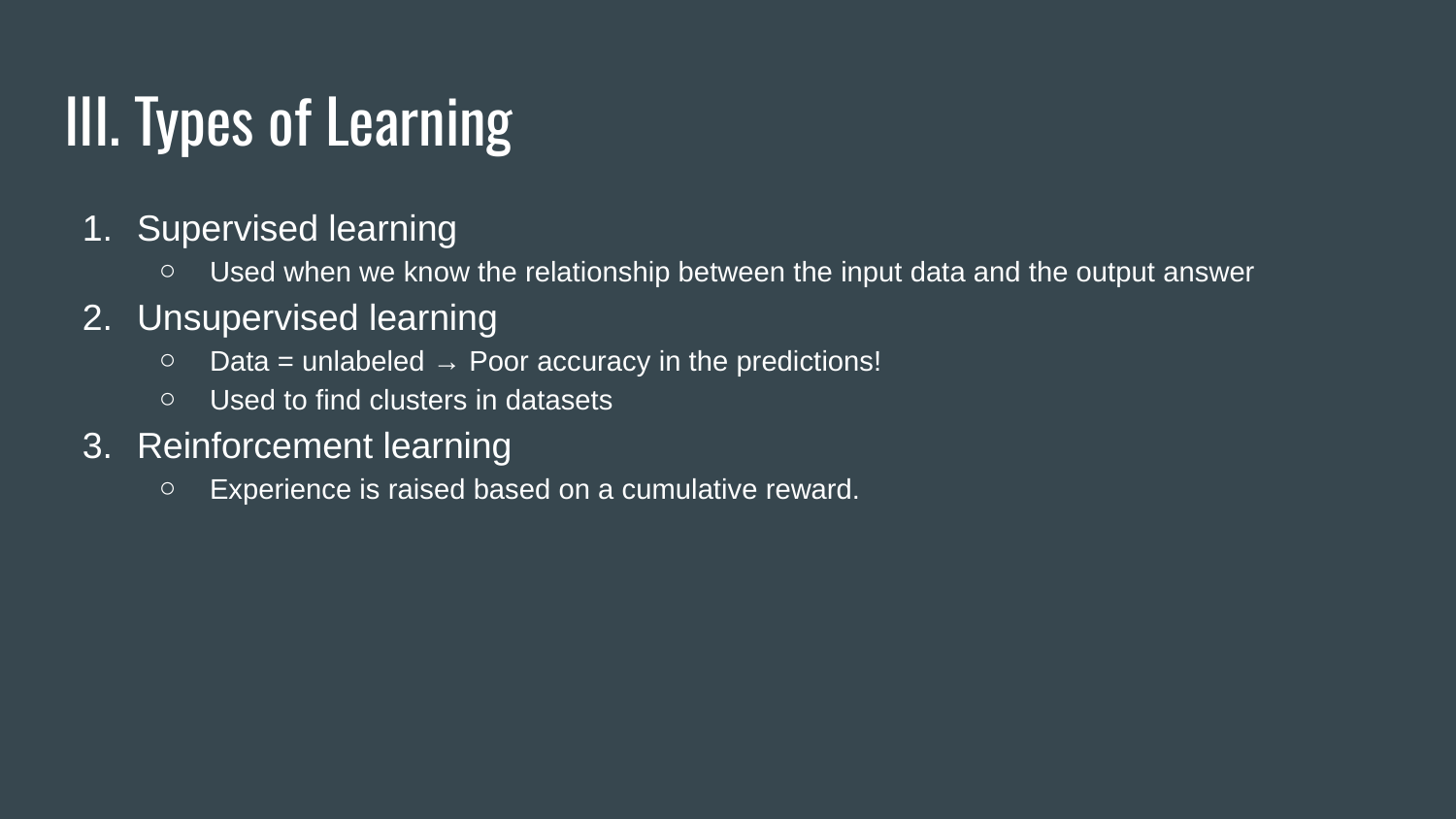

# III. Types of Learning
Supervised learning
Used when we know the relationship between the input data and the output answer
Unsupervised learning
Data = unlabeled → Poor accuracy in the predictions!
Used to find clusters in datasets
Reinforcement learning
Experience is raised based on a cumulative reward.